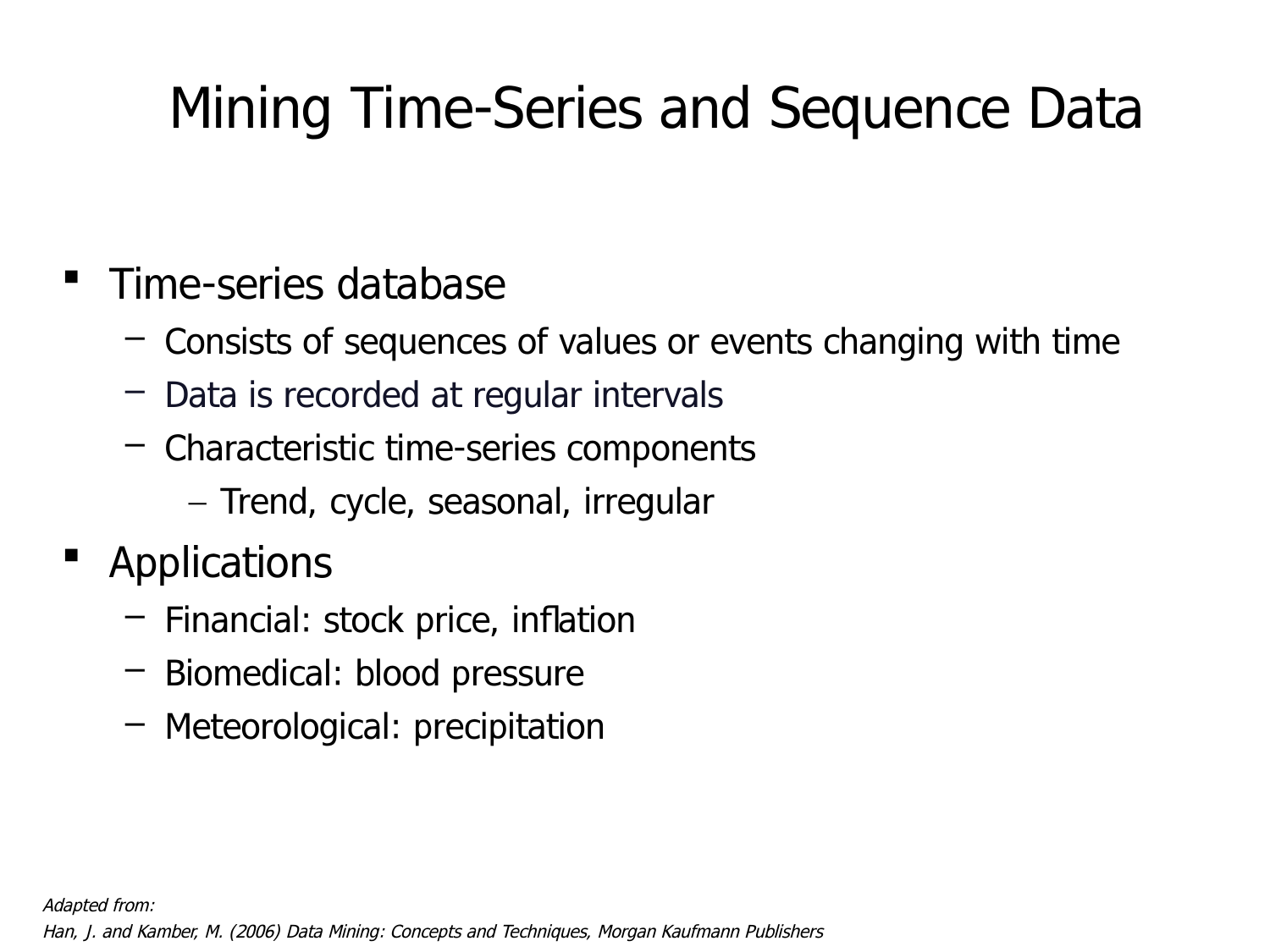

# Mining Time-Series and Sequence Data
Time-series database
Consists of sequences of values or events changing with time
Data is recorded at regular intervals
Characteristic time-series components
Trend, cycle, seasonal, irregular
Applications
Financial: stock price, inflation
Biomedical: blood pressure
Meteorological: precipitation